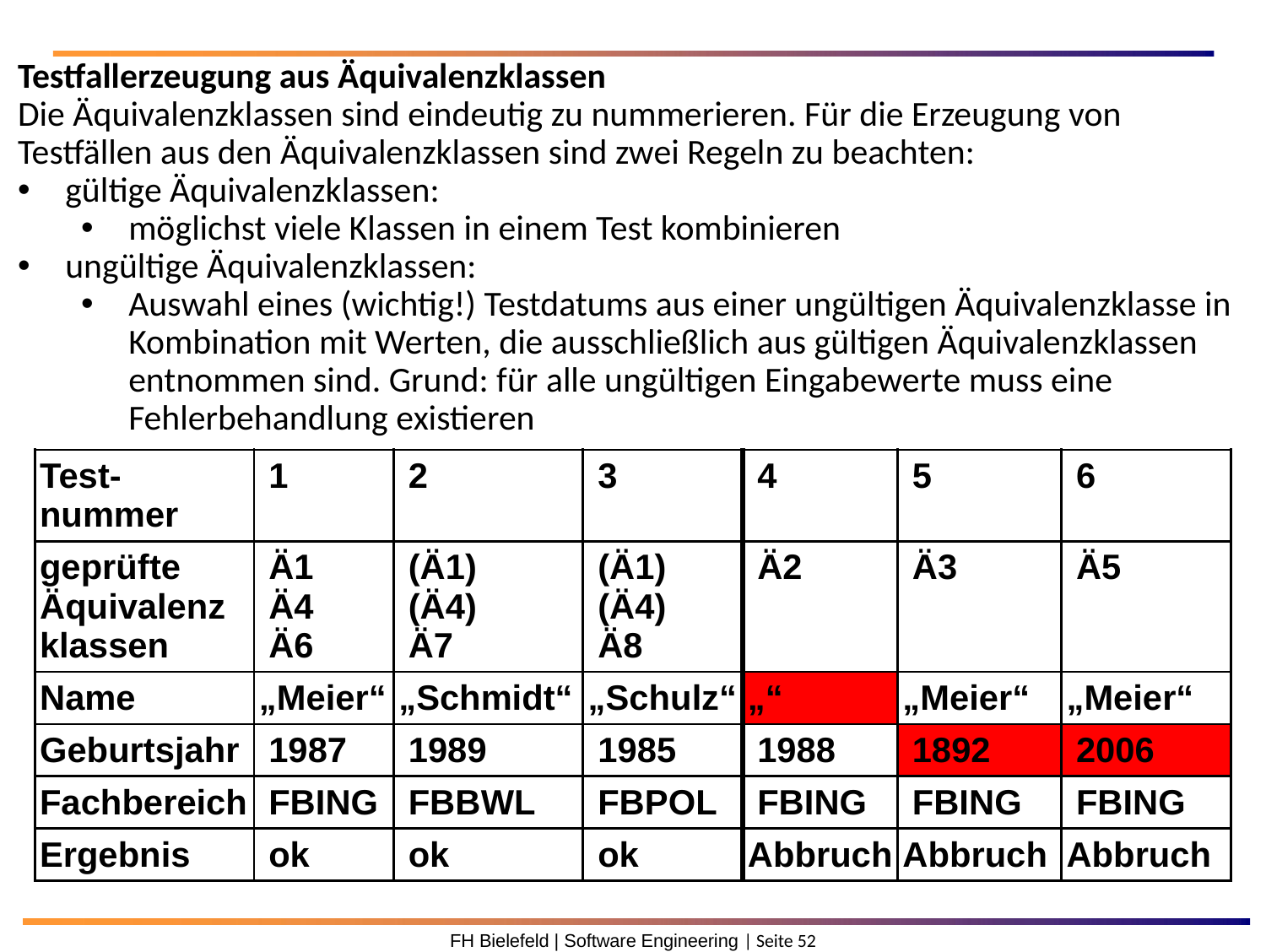

Testfallerzeugung aus Äquivalenzklassen
Die Äquivalenzklassen sind eindeutig zu nummerieren. Für die Erzeugung von Testfällen aus den Äquivalenzklassen sind zwei Regeln zu beachten:
gültige Äquivalenzklassen:
möglichst viele Klassen in einem Test kombinieren
ungültige Äquivalenzklassen:
Auswahl eines (wichtig!) Testdatums aus einer ungültigen Äquivalenzklasse in Kombination mit Werten, die ausschließlich aus gültigen Äquivalenzklassen entnommen sind. Grund: für alle ungültigen Eingabewerte muss eine Fehlerbehandlung existieren
| Test-nummer | 1 | 2 | 3 | 4 | 5 | 6 |
| --- | --- | --- | --- | --- | --- | --- |
| geprüfte Äquivalenz­klassen | Ä1 Ä4 Ä6 | (Ä1) (Ä4) Ä7 | (Ä1) (Ä4) Ä8 | Ä2 | Ä3 | Ä5 |
| Name | „Meier“ | „Schmidt“ | „Schulz“ | „“ | „Meier“ | „Meier“ |
| Geburtsjahr | 1987 | 1989 | 1985 | 1988 | 1892 | 2006 |
| Fachbereich | FBING | FBBWL | FBPOL | FBING | FBING | FBING |
| Ergebnis | ok | ok | ok | Abbruch | Abbruch | Abbruch |